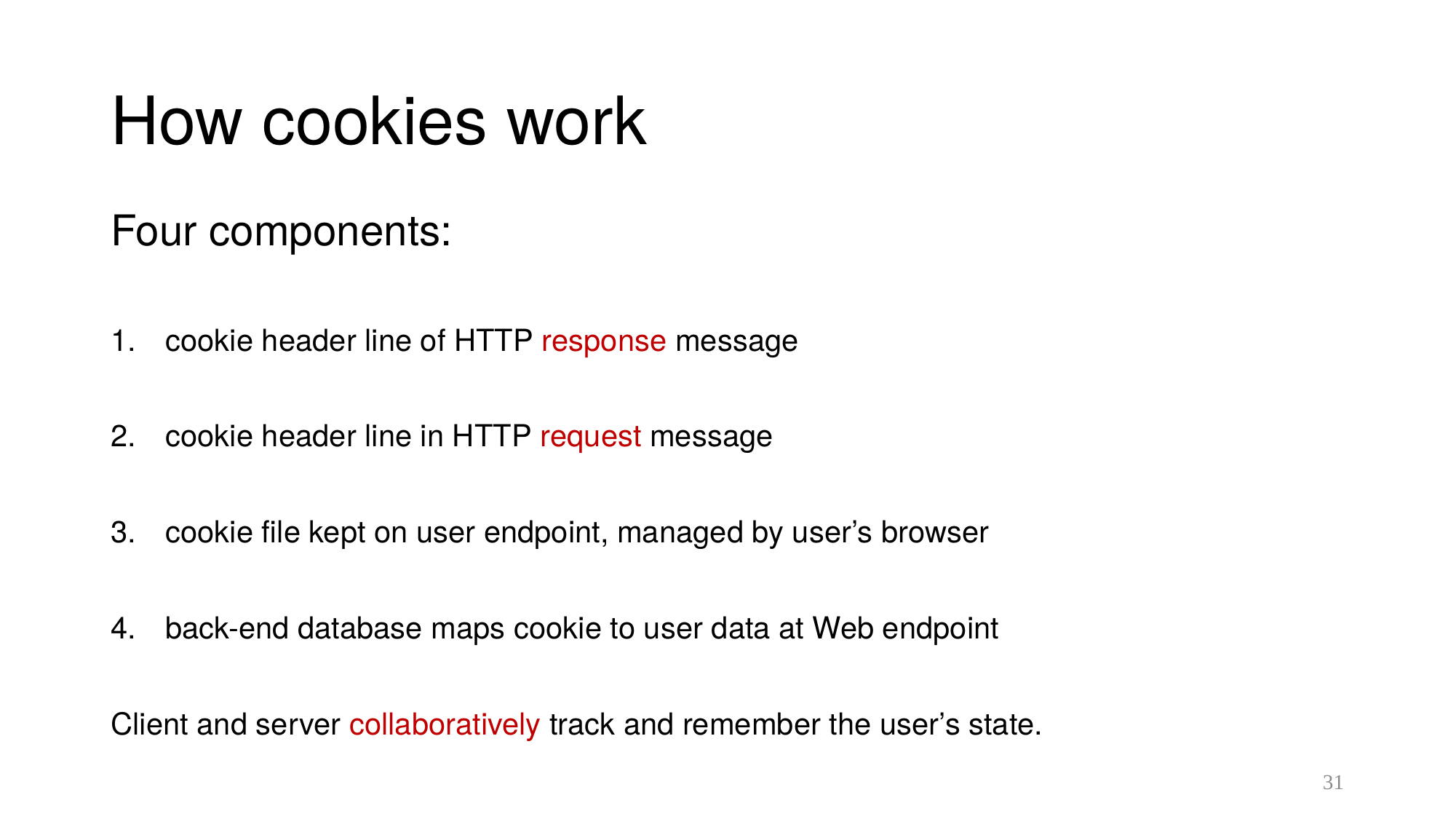

# How cookies work
Four components:

cookie header line of HTTP response message

cookie header line in HTTP request message

cookie file kept on user endpoint, managed by user’s browser

back-end database maps cookie to user data at Web endpoint

Client and server collaboratively track and remember the user’s state.
31